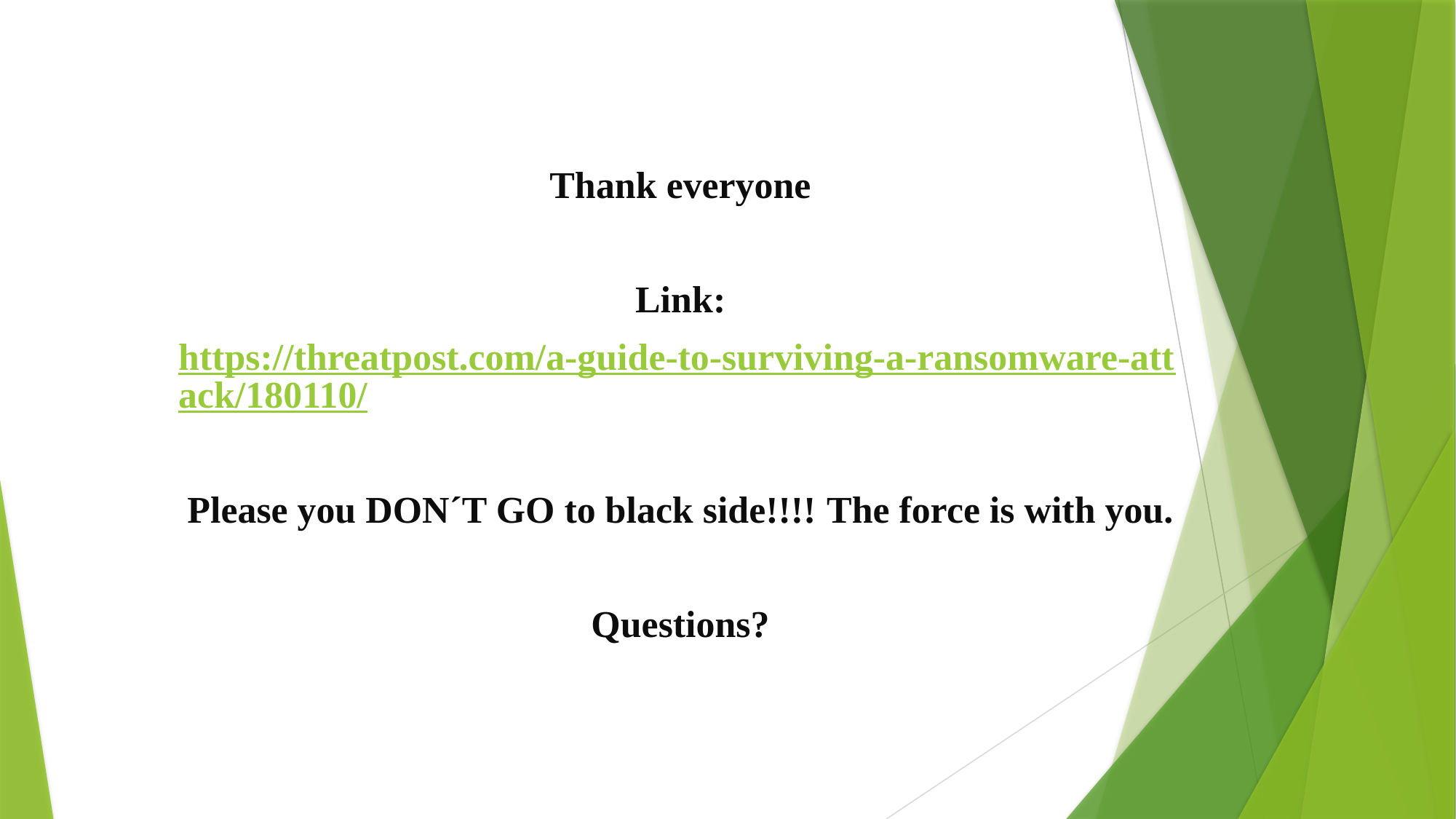

Thank everyone

Link:
https://threatpost.com/a-guide-to-surviving-a-ransomware-attack/180110/

Please you DON´T GO to black side!!!! The force is with you.

Questions?